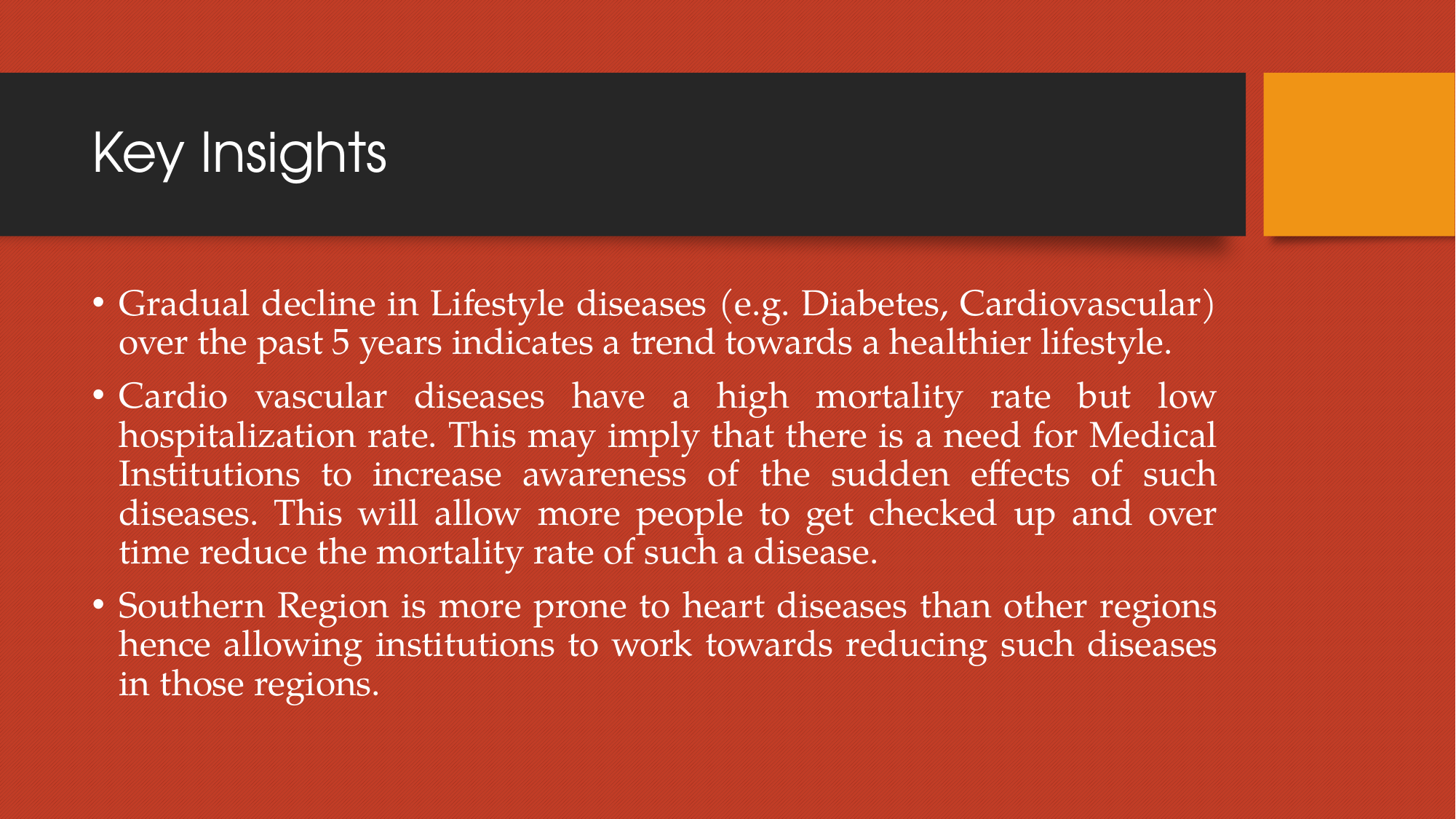

# Key Insights
Gradual decline in Lifestyle diseases (e.g. Diabetes, Cardiovascular) over the past 5 years indicates a trend towards a healthier lifestyle.
Cardio vascular diseases have a high mortality rate but low hospitalization rate. This may imply that there is a need for Medical Institutions to increase awareness of the sudden effects of such diseases. This will allow more people to get checked up and over time reduce the mortality rate of such a disease.
Southern Region is more prone to heart diseases than other regions hence allowing institutions to work towards reducing such diseases in those regions.